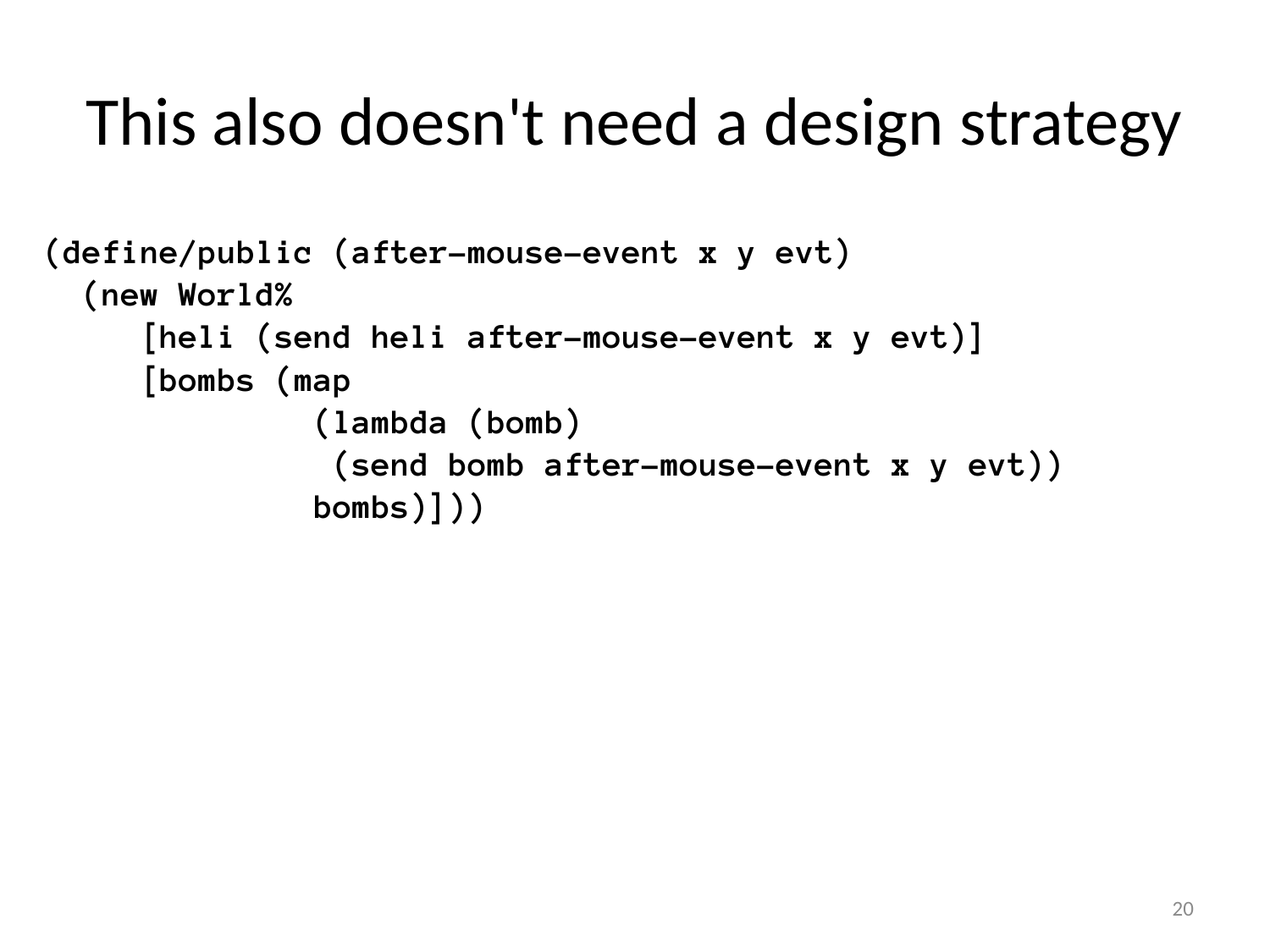

# This also doesn't need a design strategy
(define/public (after-mouse-event x y evt)
  (new World%
     [heli (send heli after-mouse-event x y evt)]
     [bombs (map
              (lambda (bomb)
               (send bomb after-mouse-event x y evt))
              bombs)]))
20